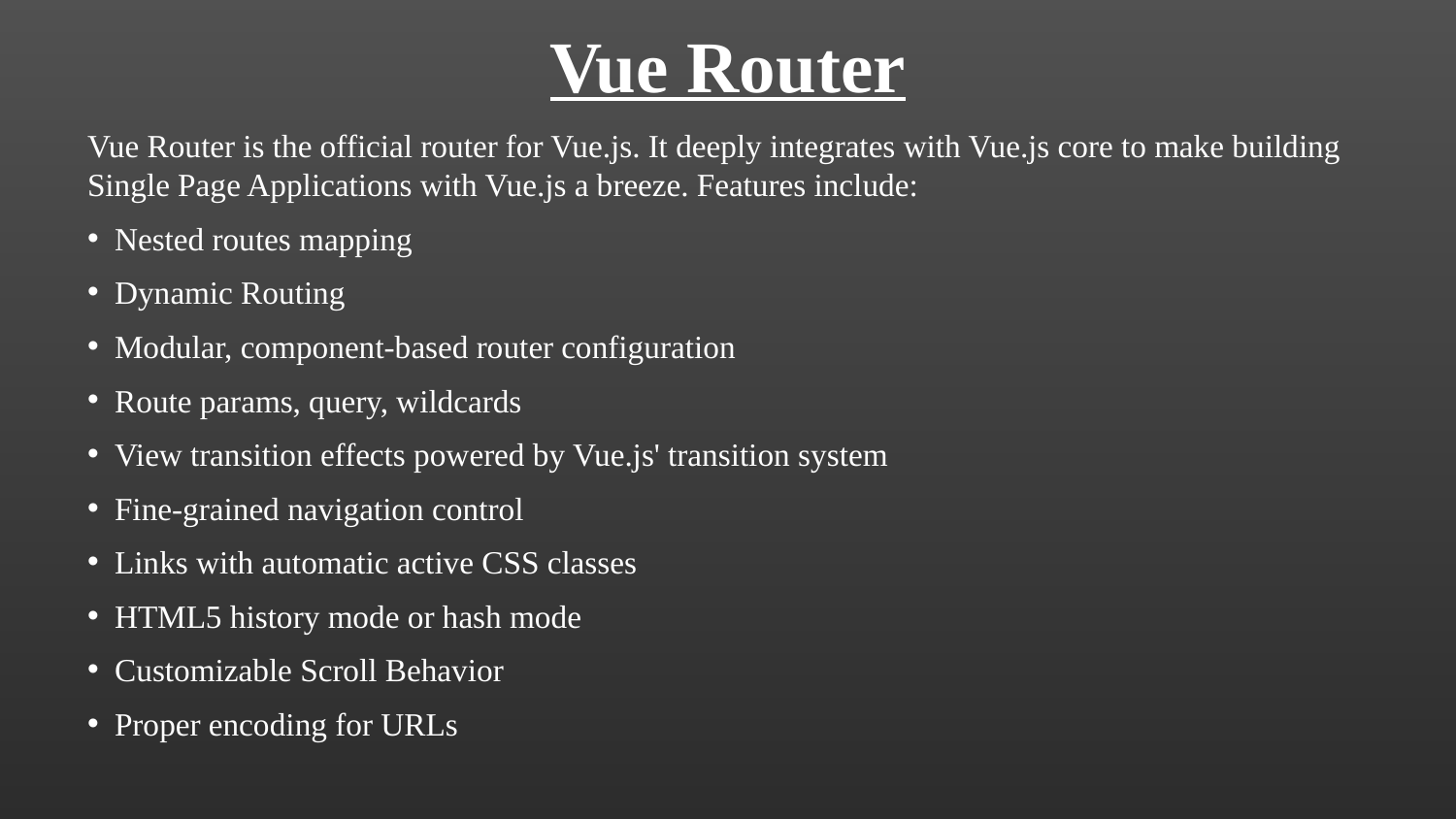

Vue Router
Vue Router is the official router for Vue.js. It deeply integrates with Vue.js core to make building Single Page Applications with Vue.js a breeze. Features include:
Nested routes mapping
Dynamic Routing
Modular, component-based router configuration
Route params, query, wildcards
View transition effects powered by Vue.js' transition system
Fine-grained navigation control
Links with automatic active CSS classes
HTML5 history mode or hash mode
Customizable Scroll Behavior
Proper encoding for URLs